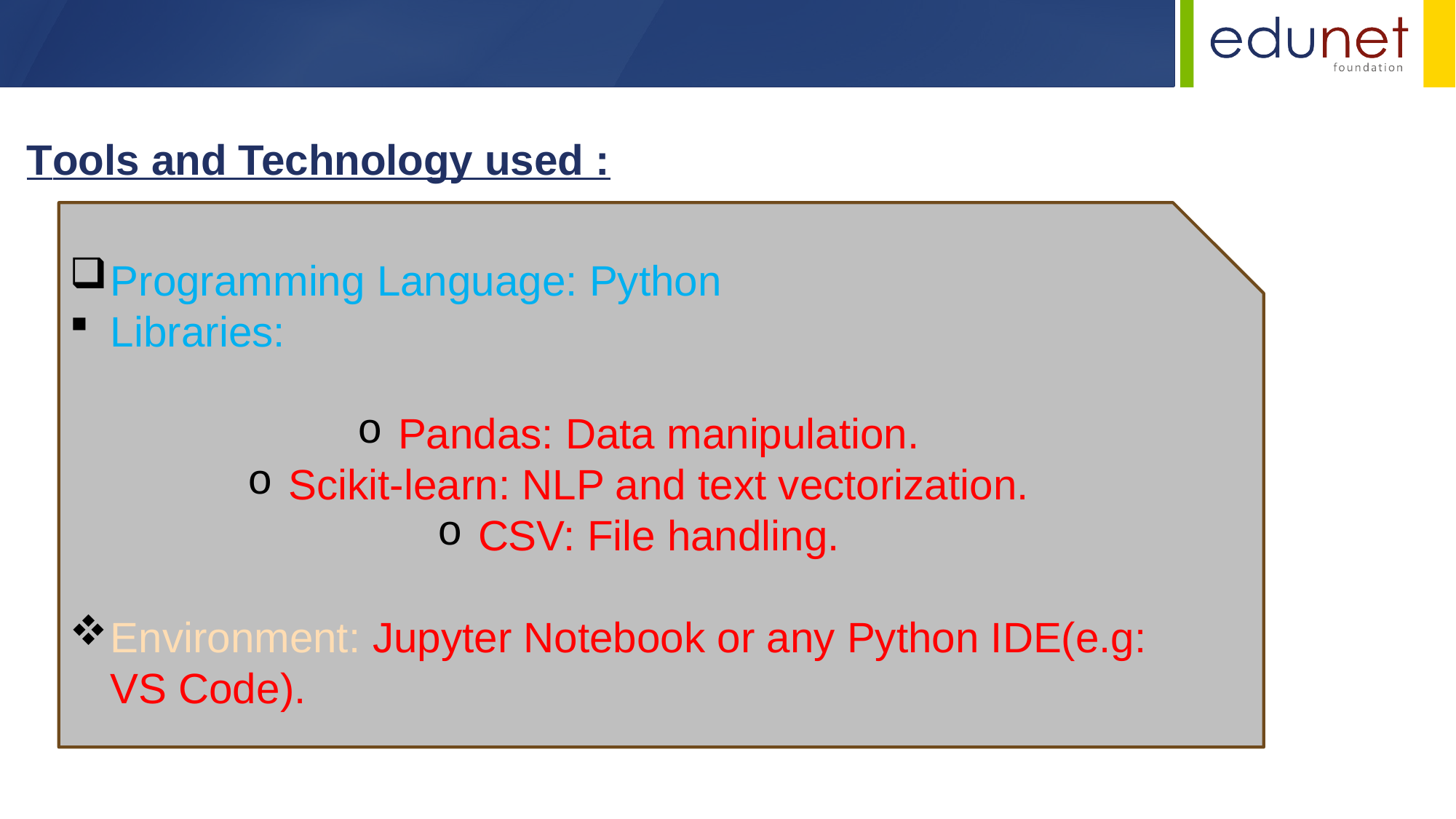

Tools and Technology used :
Programming Language: Python
Libraries:

Pandas: Data manipulation.
Scikit-learn: NLP and text vectorization.
CSV: File handling.

Environment: Jupyter Notebook or any Python IDE(e.g: VS Code).